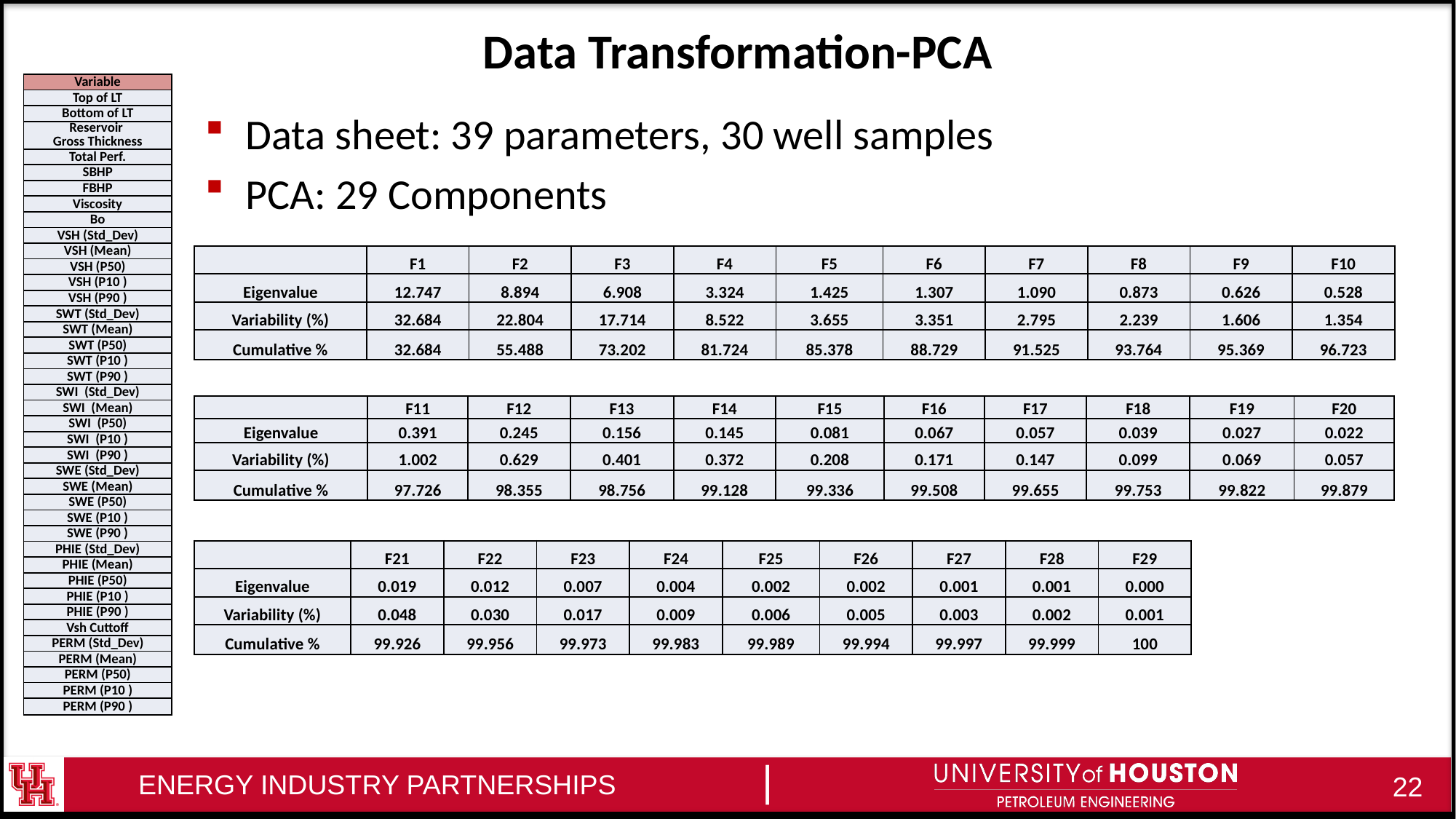

# Data Transformation-PCA
| Variable |
| --- |
| Top of LT |
| Bottom of LT |
| Reservoir Gross Thickness |
| Total Perf. |
| SBHP |
| FBHP |
| Viscosity |
| Bo |
| VSH (Std\_Dev) |
| VSH (Mean) |
| VSH (P50) |
| VSH (P10 ) |
| VSH (P90 ) |
| SWT (Std\_Dev) |
| SWT (Mean) |
| SWT (P50) |
| SWT (P10 ) |
| SWT (P90 ) |
| SWI (Std\_Dev) |
| SWI (Mean) |
| SWI (P50) |
| SWI (P10 ) |
| SWI (P90 ) |
| SWE (Std\_Dev) |
| SWE (Mean) |
| SWE (P50) |
| SWE (P10 ) |
| SWE (P90 ) |
| PHIE (Std\_Dev) |
| PHIE (Mean) |
| PHIE (P50) |
| PHIE (P10 ) |
| PHIE (P90 ) |
| Vsh Cuttoff |
| PERM (Std\_Dev) |
| PERM (Mean) |
| PERM (P50) |
| PERM (P10 ) |
| PERM (P90 ) |
Data sheet: 39 parameters, 30 well samples
PCA: 29 Components

|  | F1 | F2 | F3 | F4 | F5 | F6 | F7 | F8 | F9 | F10 |
| --- | --- | --- | --- | --- | --- | --- | --- | --- | --- | --- |
| Eigenvalue | 12.747 | 8.894 | 6.908 | 3.324 | 1.425 | 1.307 | 1.090 | 0.873 | 0.626 | 0.528 |
| Variability (%) | 32.684 | 22.804 | 17.714 | 8.522 | 3.655 | 3.351 | 2.795 | 2.239 | 1.606 | 1.354 |
| Cumulative % | 32.684 | 55.488 | 73.202 | 81.724 | 85.378 | 88.729 | 91.525 | 93.764 | 95.369 | 96.723 |
|  | F11 | F12 | F13 | F14 | F15 | F16 | F17 | F18 | F19 | F20 |
| --- | --- | --- | --- | --- | --- | --- | --- | --- | --- | --- |
| Eigenvalue | 0.391 | 0.245 | 0.156 | 0.145 | 0.081 | 0.067 | 0.057 | 0.039 | 0.027 | 0.022 |
| Variability (%) | 1.002 | 0.629 | 0.401 | 0.372 | 0.208 | 0.171 | 0.147 | 0.099 | 0.069 | 0.057 |
| Cumulative % | 97.726 | 98.355 | 98.756 | 99.128 | 99.336 | 99.508 | 99.655 | 99.753 | 99.822 | 99.879 |
|  | F21 | F22 | F23 | F24 | F25 | F26 | F27 | F28 | F29 |
| --- | --- | --- | --- | --- | --- | --- | --- | --- | --- |
| Eigenvalue | 0.019 | 0.012 | 0.007 | 0.004 | 0.002 | 0.002 | 0.001 | 0.001 | 0.000 |
| Variability (%) | 0.048 | 0.030 | 0.017 | 0.009 | 0.006 | 0.005 | 0.003 | 0.002 | 0.001 |
| Cumulative % | 99.926 | 99.956 | 99.973 | 99.983 | 99.989 | 99.994 | 99.997 | 99.999 | 100 |